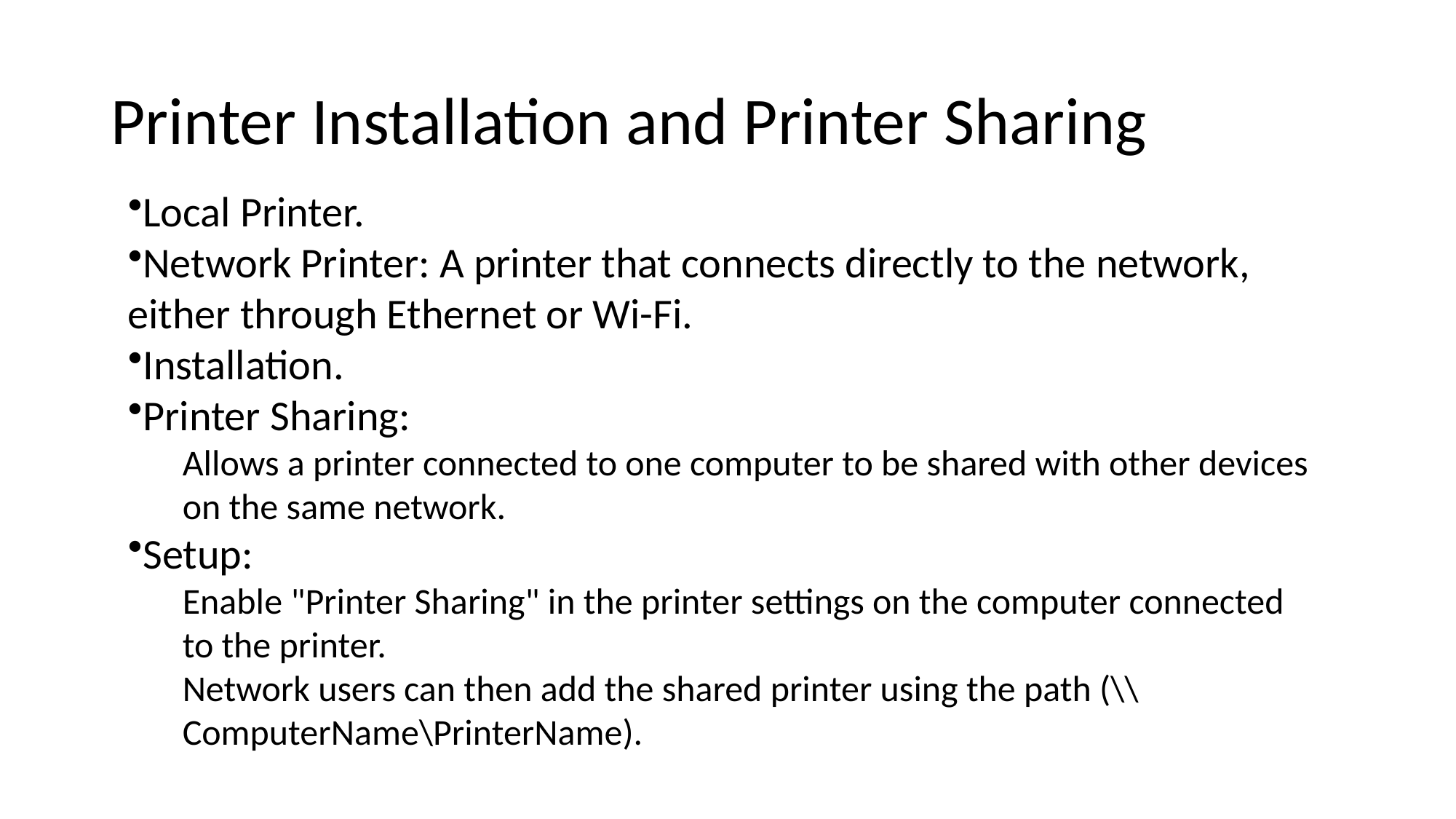

# Printer Installation and Printer Sharing
Local Printer.
Network Printer: A printer that connects directly to the network, either through Ethernet or Wi-Fi.
Installation.
Printer Sharing:
Allows a printer connected to one computer to be shared with other devices on the same network.
Setup:
Enable "Printer Sharing" in the printer settings on the computer connected to the printer.
Network users can then add the shared printer using the path (\\ComputerName\PrinterName).